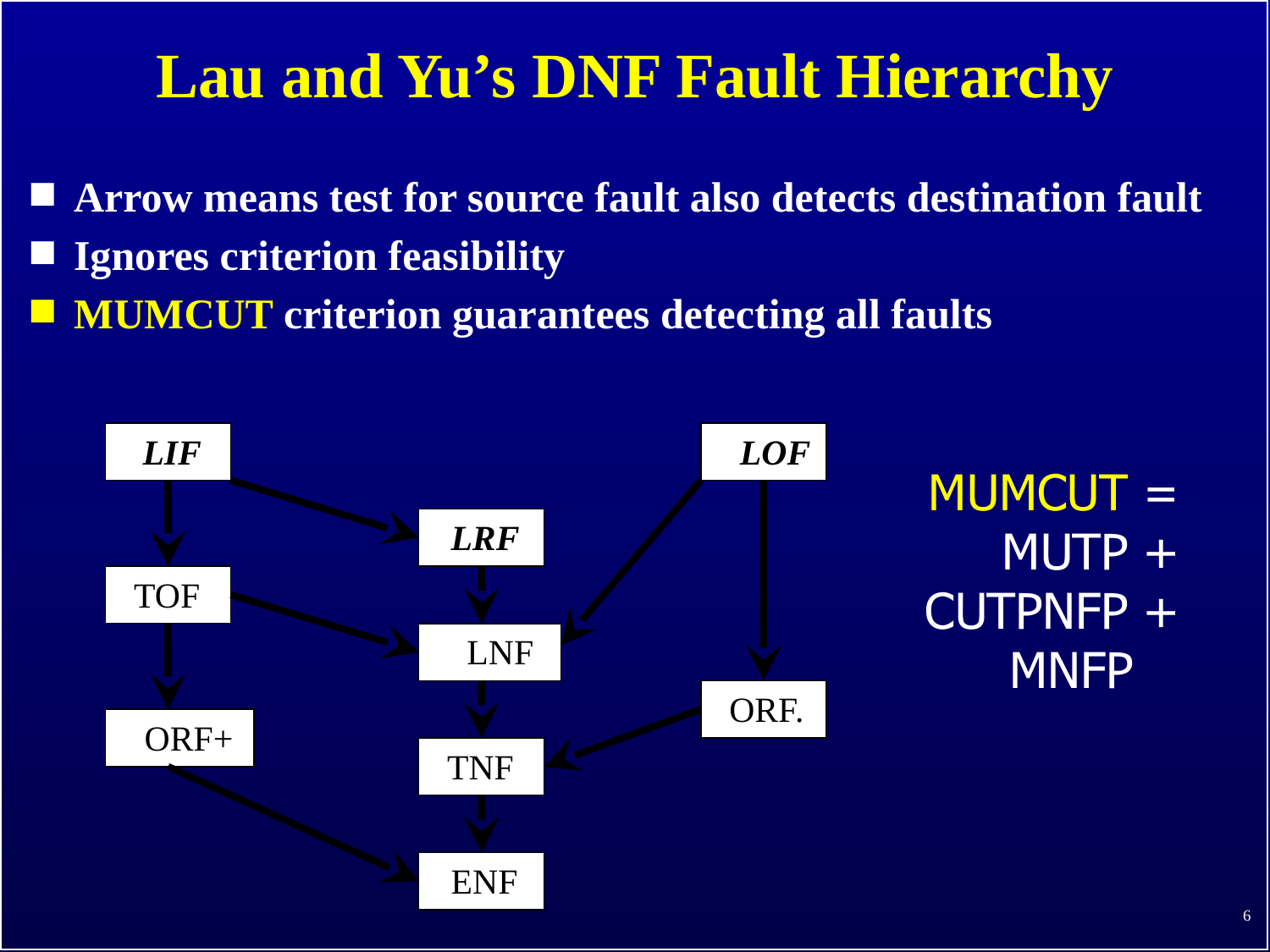

# Lau and Yu’s DNF Fault Hierarchy
Arrow means test for source fault also detects destination fault
Ignores criterion feasibility
MUMCUT criterion guarantees detecting all faults

    LIF
   LOF

   LRF
   TOF

    LNF

   ORF.
   ORF+

   TNF

    ENF
MUMCUT =
MUTP +
CUTPNFP +
MNFP
6